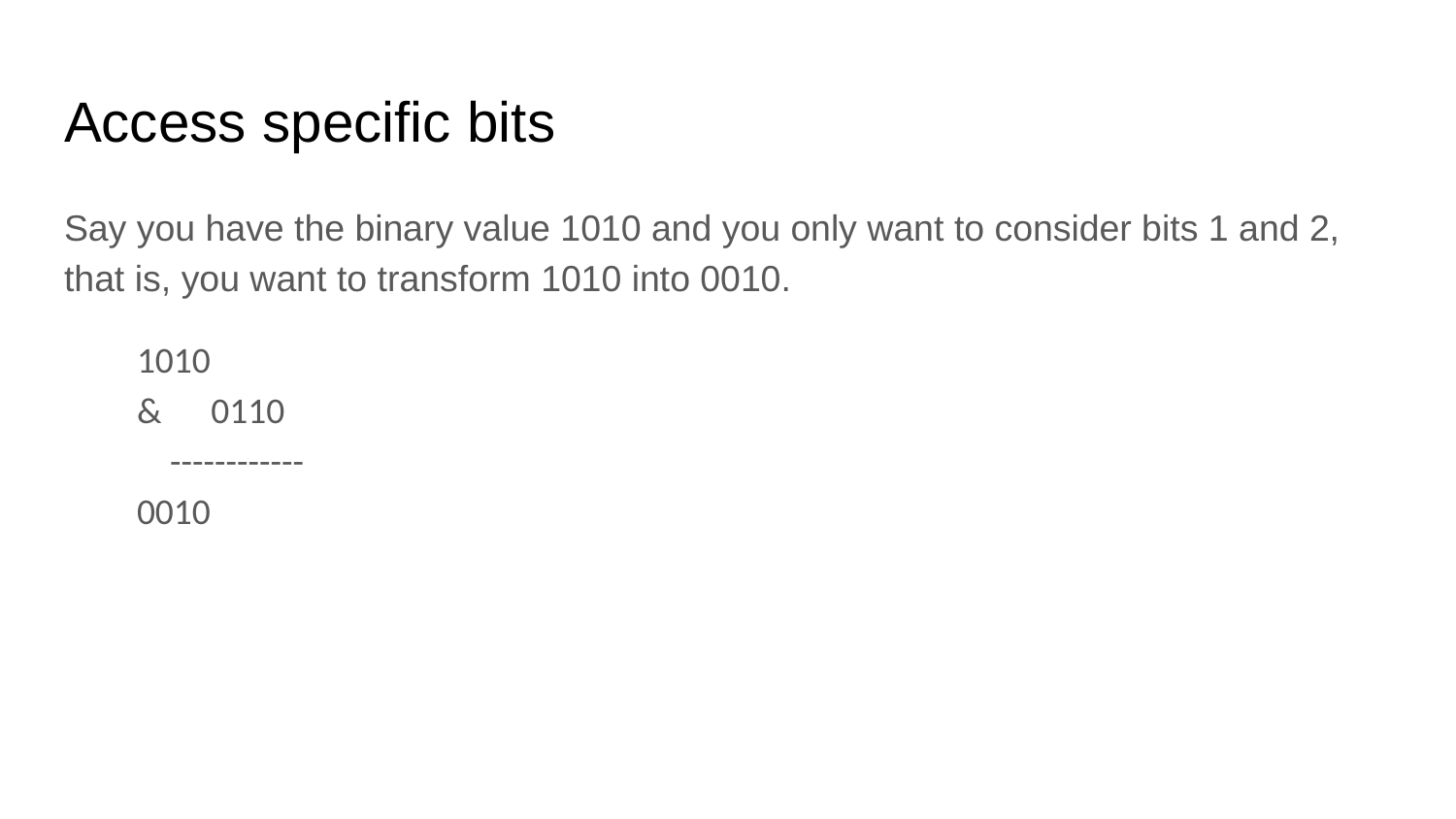

# Access specific bits
Say you have the binary value 1010 and you only want to consider bits 1 and 2, that is, you want to transform 1010 into 0010.
1010
&      0110
    ------------
0010